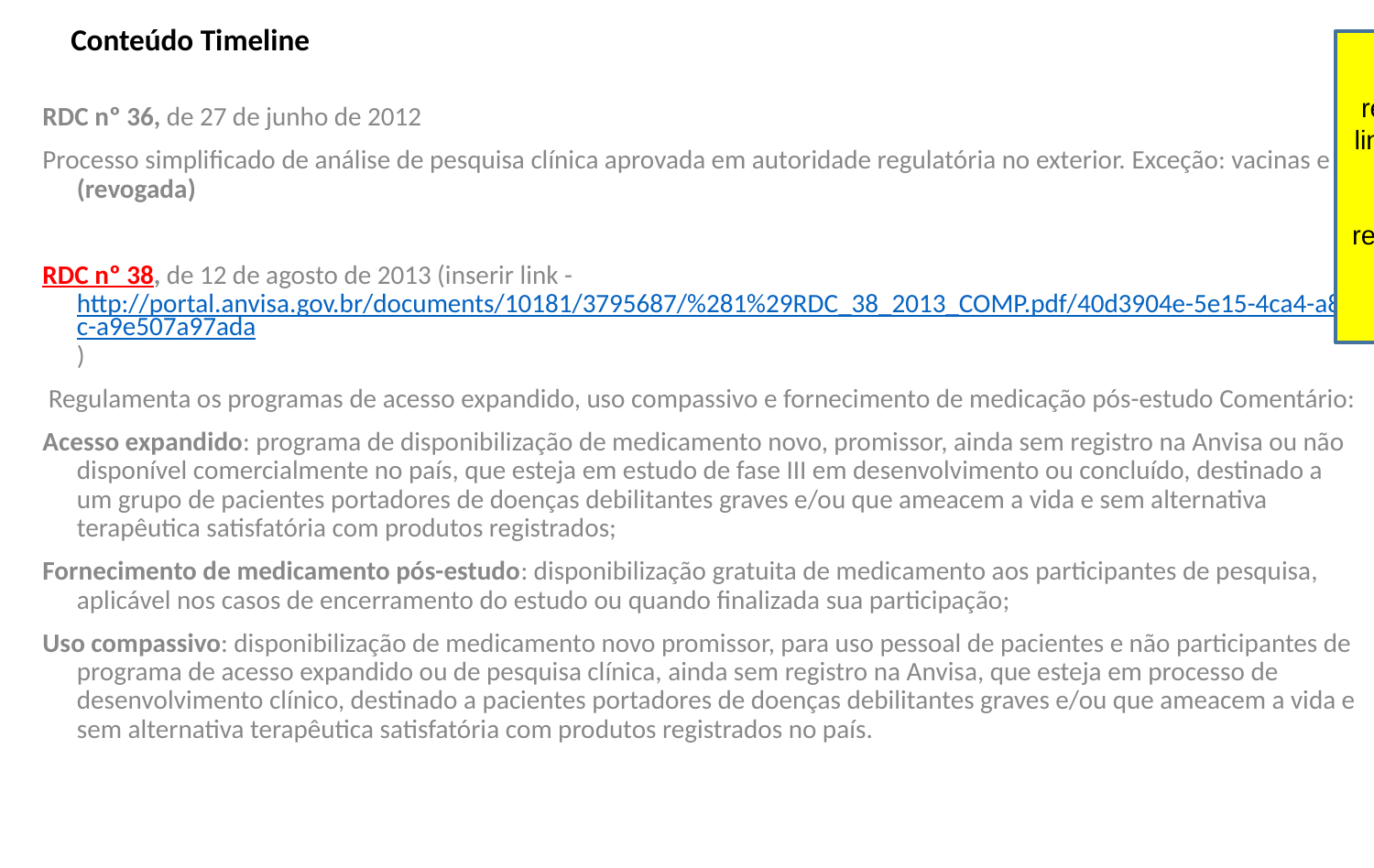

# Conteúdo Timeline
DG cada nome de resolução deve ter um link clicável (se houver) que irá redirecionar para a página da respectiva resolução na internet.

RDC nº 36, de 27 de junho de 2012
Processo simplificado de análise de pesquisa clínica aprovada em autoridade regulatória no exterior. Exceção: vacinas e – (revogada)

RDC nº 38, de 12 de agosto de 2013 (inserir link - http://portal.anvisa.gov.br/documents/10181/3795687/%281%29RDC_38_2013_COMP.pdf/40d3904e-5e15-4ca4-a8bc-a9e507a97ada)
 Regulamenta os programas de acesso expandido, uso compassivo e fornecimento de medicação pós-estudo Comentário:
Acesso expandido: programa de disponibilização de medicamento novo, promissor, ainda sem registro na Anvisa ou não disponível comercialmente no país, que esteja em estudo de fase III em desenvolvimento ou concluído, destinado a um grupo de pacientes portadores de doenças debilitantes graves e/ou que ameacem a vida e sem alternativa terapêutica satisfatória com produtos registrados;
Fornecimento de medicamento pós-estudo: disponibilização gratuita de medicamento aos participantes de pesquisa, aplicável nos casos de encerramento do estudo ou quando finalizada sua participação;
Uso compassivo: disponibilização de medicamento novo promissor, para uso pessoal de pacientes e não participantes de programa de acesso expandido ou de pesquisa clínica, ainda sem registro na Anvisa, que esteja em processo de desenvolvimento clínico, destinado a pacientes portadores de doenças debilitantes graves e/ou que ameacem a vida e sem alternativa terapêutica satisfatória com produtos registrados no país.